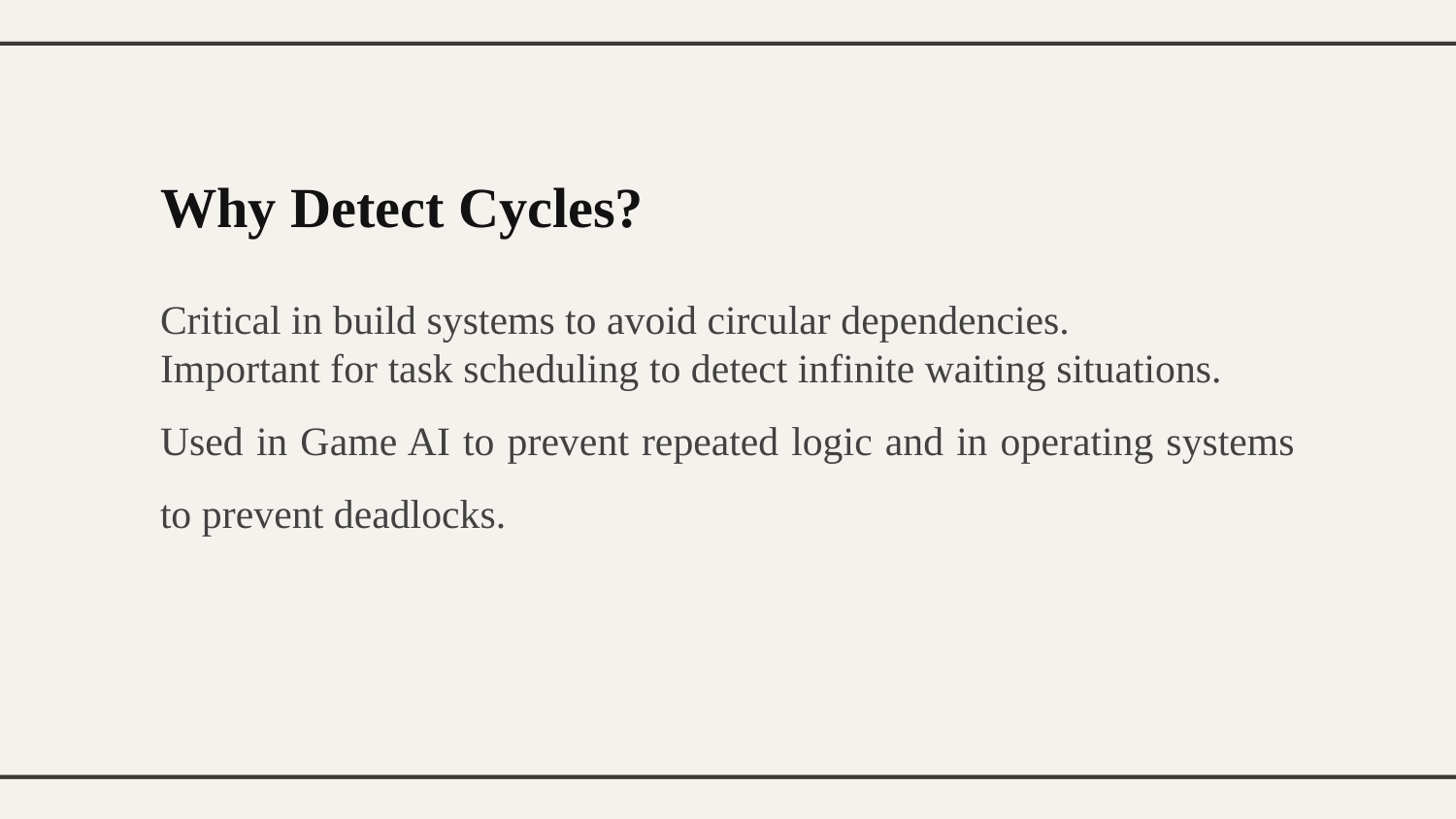

Why Detect Cycles?
Critical in build systems to avoid circular dependencies.
Important for task scheduling to detect infinite waiting situations.
Used in Game AI to prevent repeated logic and in operating systems to prevent deadlocks.